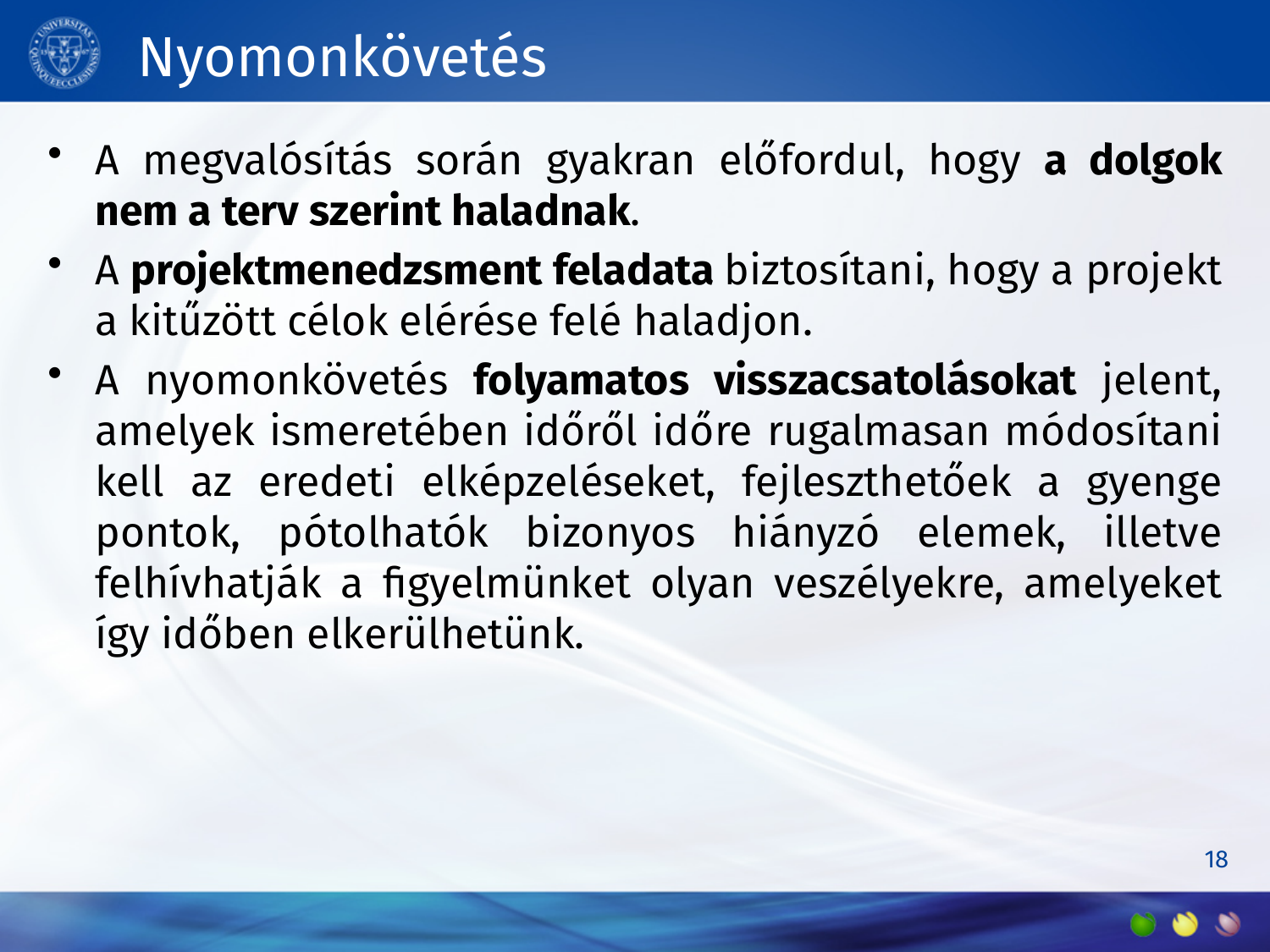

# Nyomonkövetés
A megvalósítás során gyakran előfordul, hogy a dolgok nem a terv szerint haladnak.
A projektmenedzsment feladata biztosítani, hogy a projekt a kitűzött célok elérése felé haladjon.
A nyomonkövetés folyamatos visszacsatolásokat jelent, amelyek ismeretében időről időre rugalmasan módosítani kell az eredeti elképzeléseket, fejleszthetőek a gyenge pontok, pótolhatók bizonyos hiányzó elemek, illetve felhívhatják a figyelmünket olyan veszélyekre, amelyeket így időben elkerülhetünk.
18